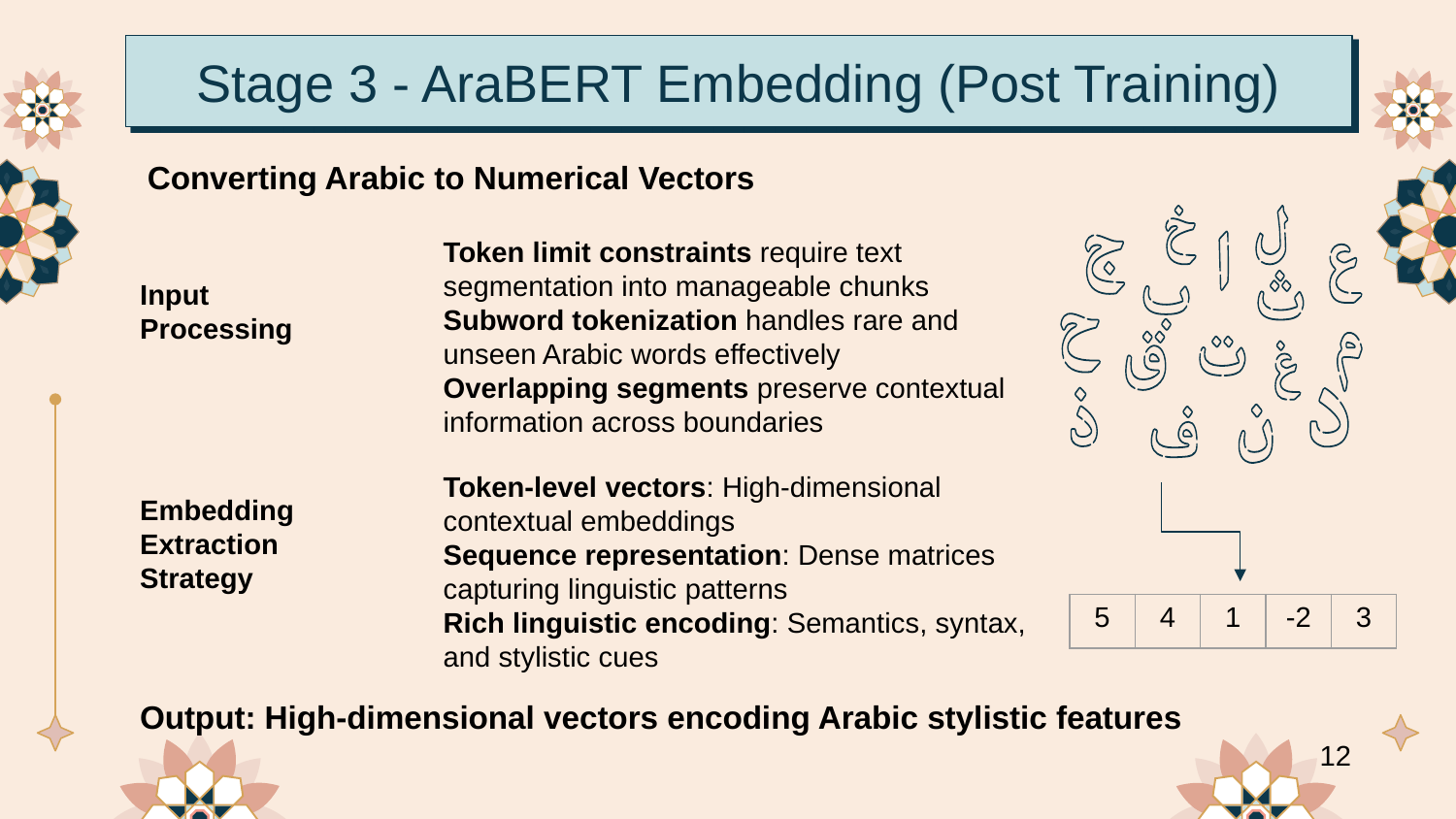

# Stage 3 - AraBERT Embedding (Post Training)
Converting Arabic to Numerical Vectors

Token limit constraints require text segmentation into manageable chunks
Subword tokenization handles rare and unseen Arabic words effectively
Overlapping segments preserve contextual information across boundaries

Input Processing

Token-level vectors: High-dimensional contextual embeddings
Sequence representation: Dense matrices capturing linguistic patterns
Rich linguistic encoding: Semantics, syntax, and stylistic cues
Embedding Extraction Strategy
| 5 | 4 | 1 | -2 | 3 |
| --- | --- | --- | --- | --- |
Output: High-dimensional vectors encoding Arabic stylistic features
12